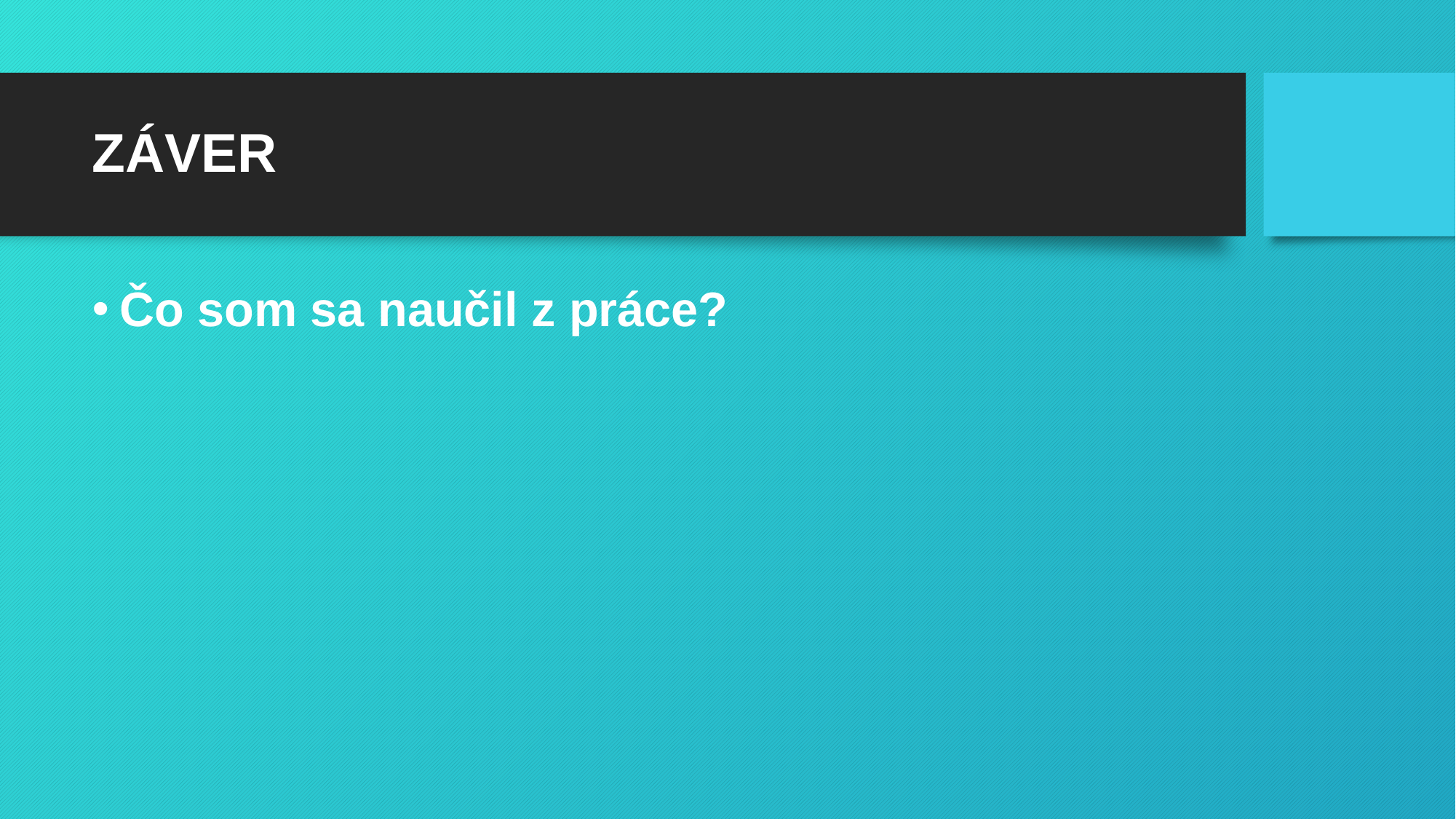

# ZÁVER
Čo som sa naučil z práce?